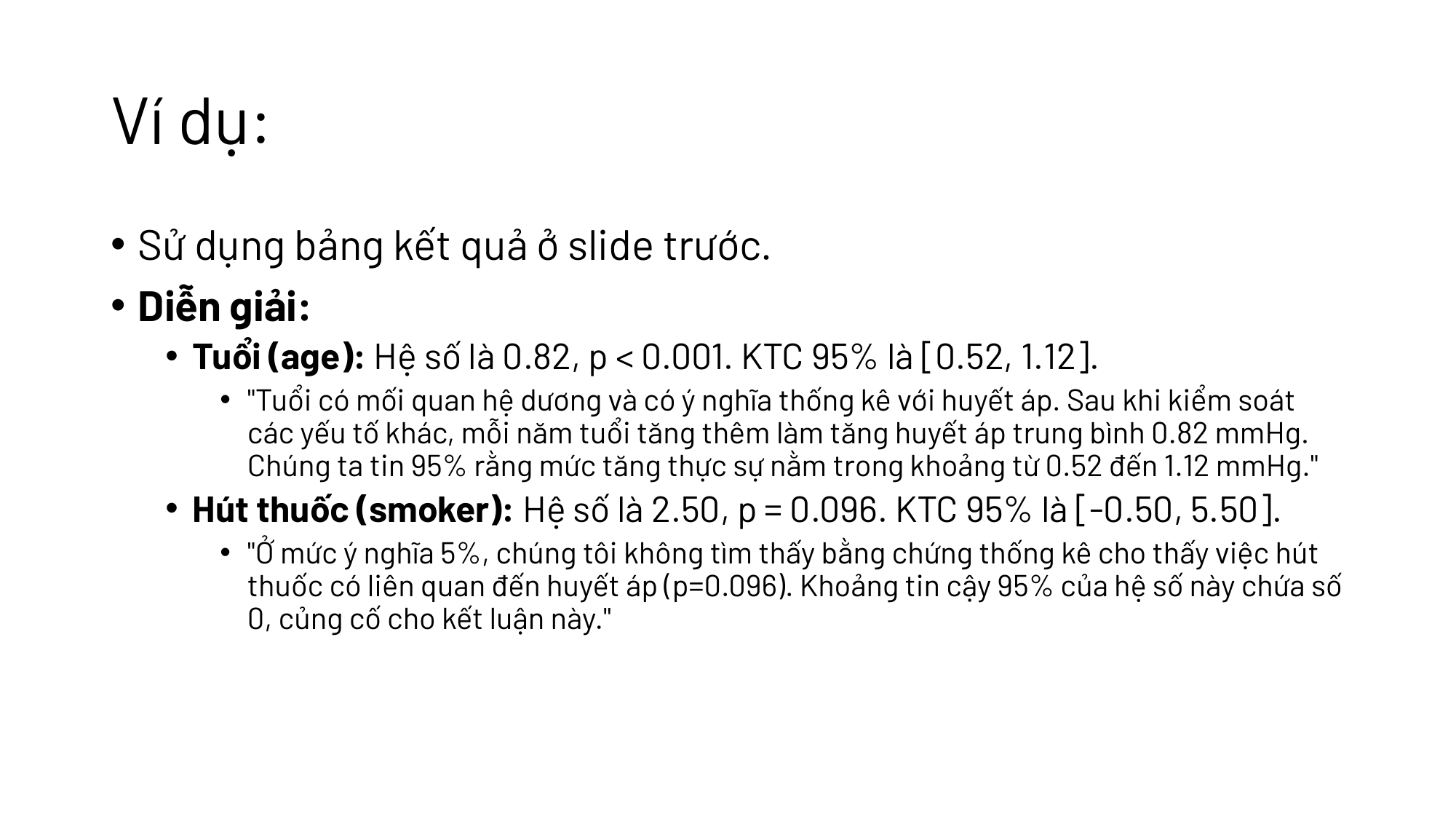

# Ví dụ:
Sử dụng bảng kết quả ở slide trước.
Diễn giải:
Tuổi (age): Hệ số là 0.82, p < 0.001. KTC 95% là [0.52, 1.12].
"Tuổi có mối quan hệ dương và có ý nghĩa thống kê với huyết áp. Sau khi kiểm soát các yếu tố khác, mỗi năm tuổi tăng thêm làm tăng huyết áp trung bình 0.82 mmHg. Chúng ta tin 95% rằng mức tăng thực sự nằm trong khoảng từ 0.52 đến 1.12 mmHg."
Hút thuốc (smoker): Hệ số là 2.50, p = 0.096. KTC 95% là [-0.50, 5.50].
"Ở mức ý nghĩa 5%, chúng tôi không tìm thấy bằng chứng thống kê cho thấy việc hút thuốc có liên quan đến huyết áp (p=0.096). Khoảng tin cậy 95% của hệ số này chứa số 0, củng cố cho kết luận này."